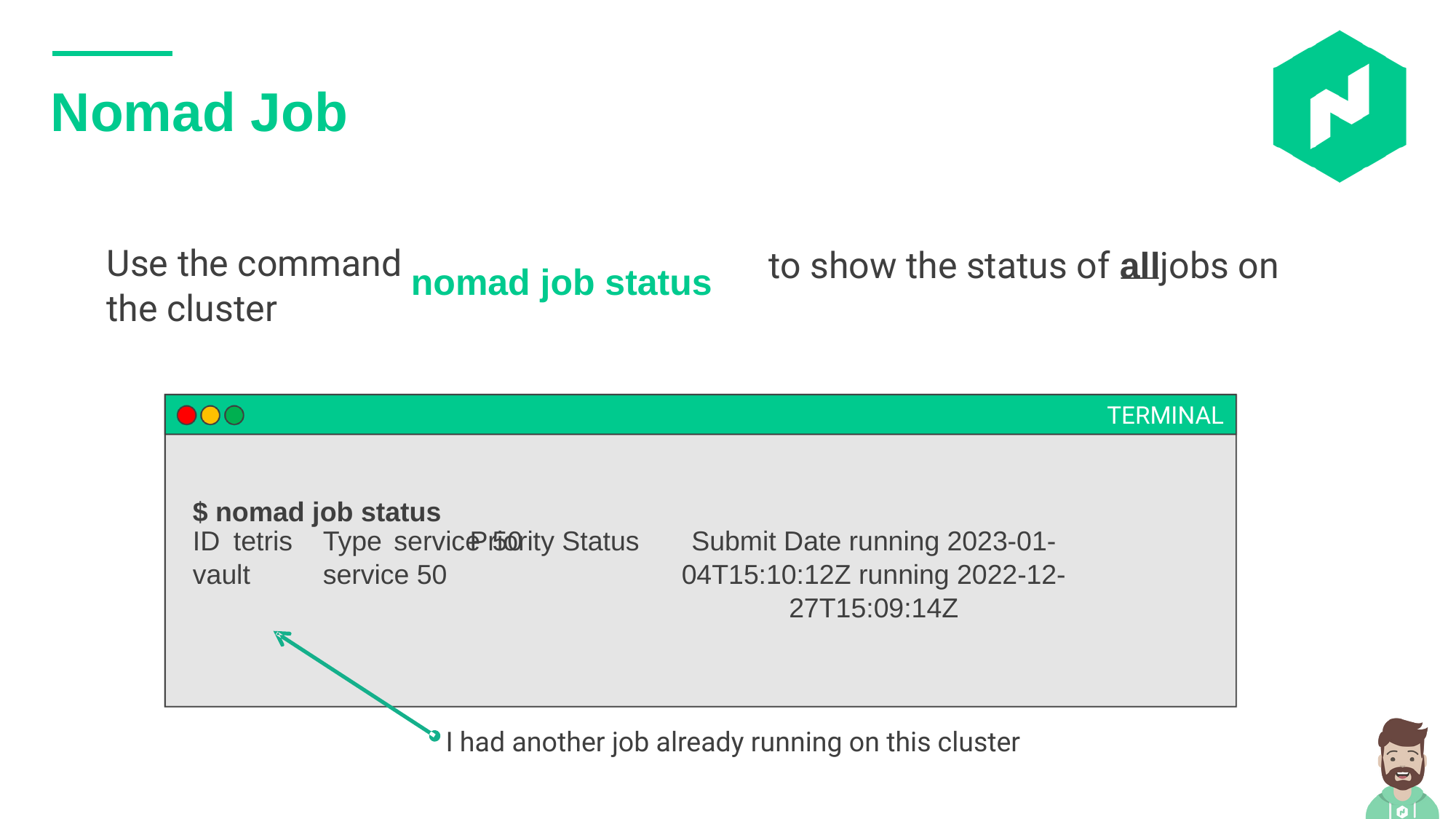

Nomad Job
to show the status of alljobs on
Use the command the cluster
nomad job status

TERMINAL
$ nomad job status
ID tetris vault
Type service 50 service 50
Priority Status
Submit Date running 2023-01-04T15:10:12Z running 2022-12-27T15:09:14Z

I had another job already running on this cluster